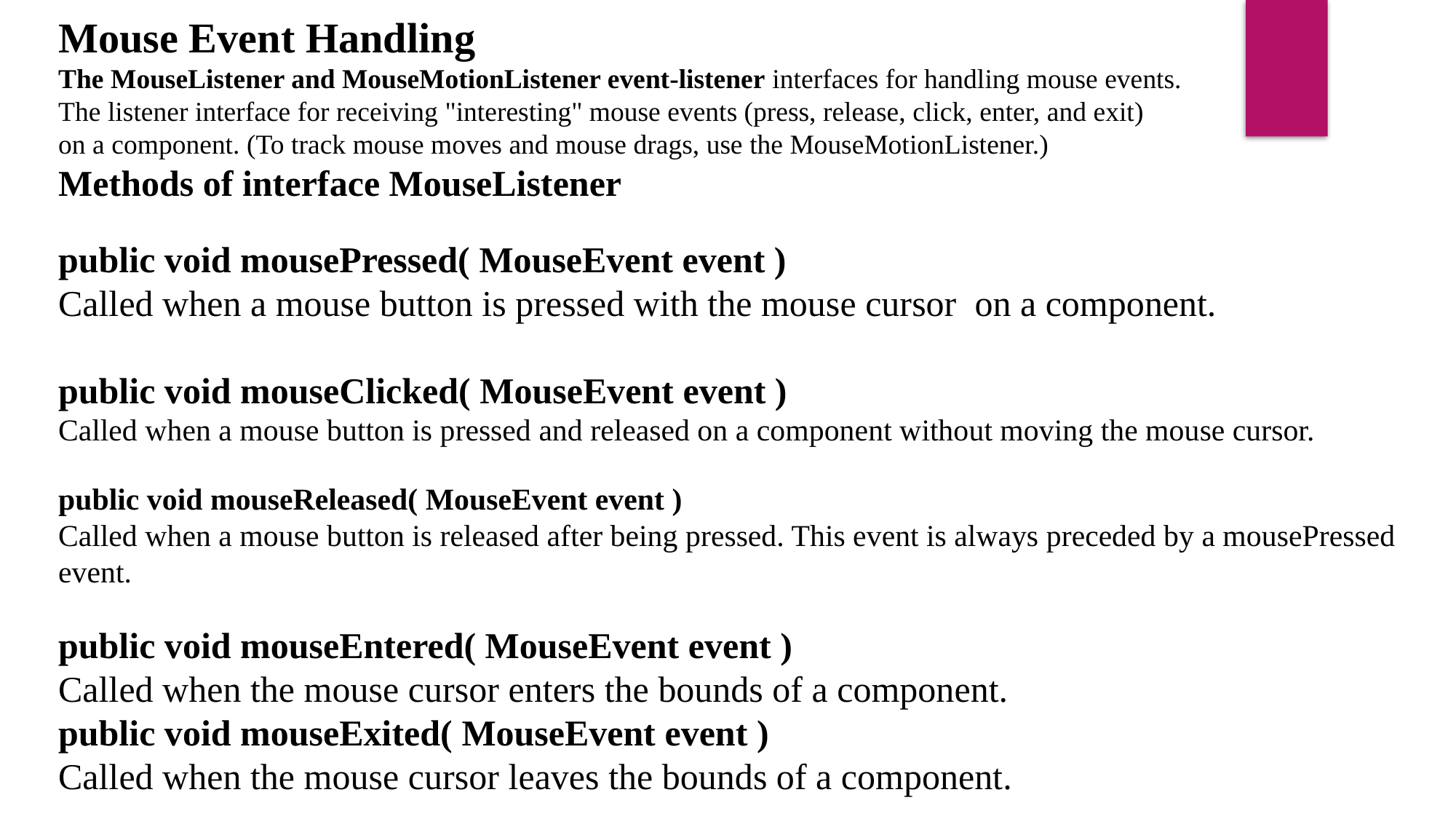

Mouse Event Handling
The MouseListener and MouseMotionListener event-listener interfaces for handling mouse events.
The listener interface for receiving "interesting" mouse events (press, release, click, enter, and exit)
on a component. (To track mouse moves and mouse drags, use the MouseMotionListener.)
Methods of interface MouseListener

public void mousePressed( MouseEvent event )
Called when a mouse button is pressed with the mouse cursor  on a component.

public void mouseClicked( MouseEvent event )
Called when a mouse button is pressed and released on a component without moving the mouse cursor.

public void mouseReleased( MouseEvent event )
Called when a mouse button is released after being pressed. This event is always preceded by a mousePressed event.

public void mouseEntered( MouseEvent event )
Called when the mouse cursor enters the bounds of a component.
public void mouseExited( MouseEvent event )
Called when the mouse cursor leaves the bounds of a component.